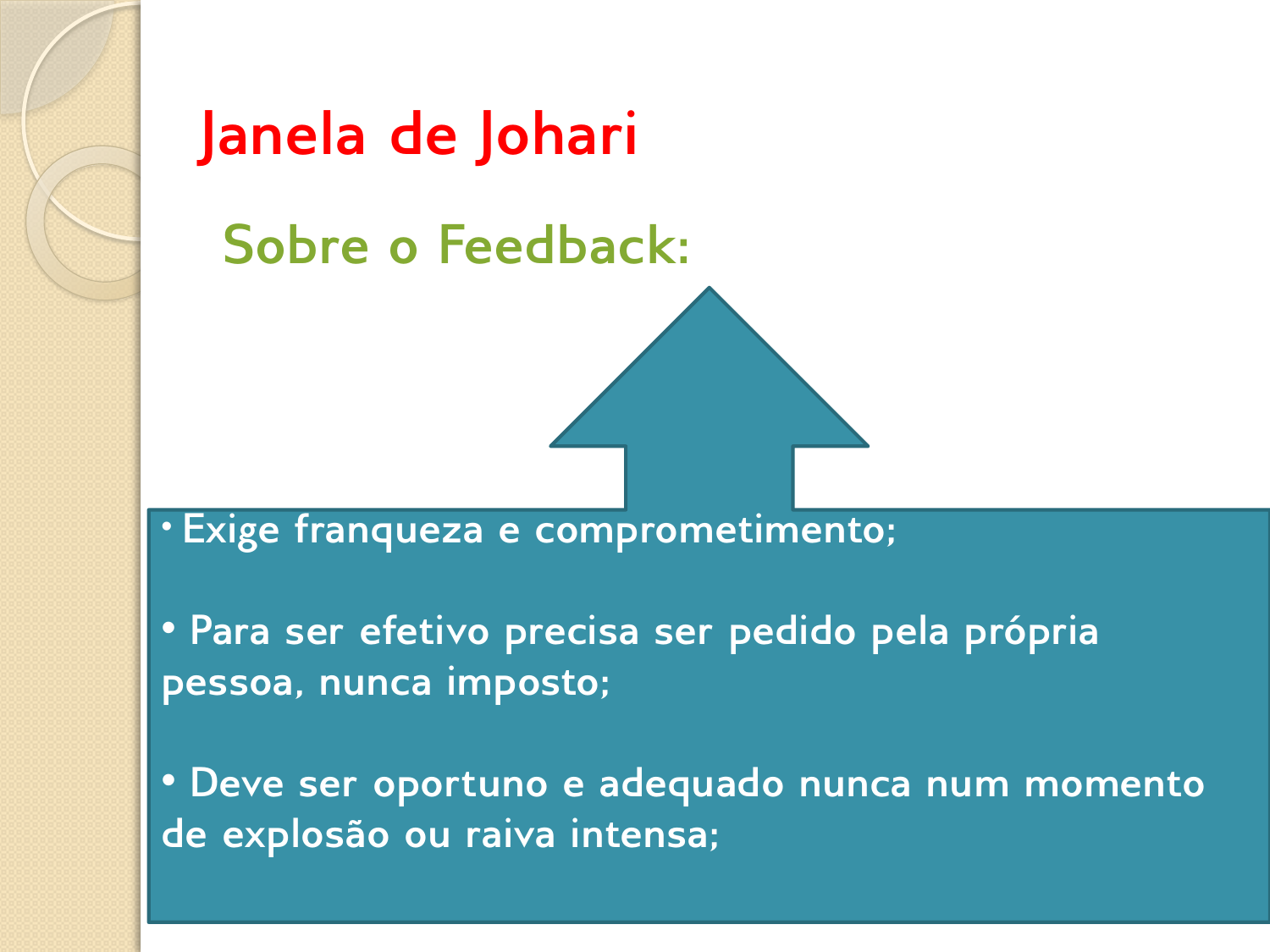

# Janela de Johari
Sobre o Feedback:

 Exige franqueza e comprometimento;

 Para ser efetivo precisa ser pedido pela própria pessoa, nunca imposto;

 Deve ser oportuno e adequado nunca num momento de explosão ou raiva intensa;